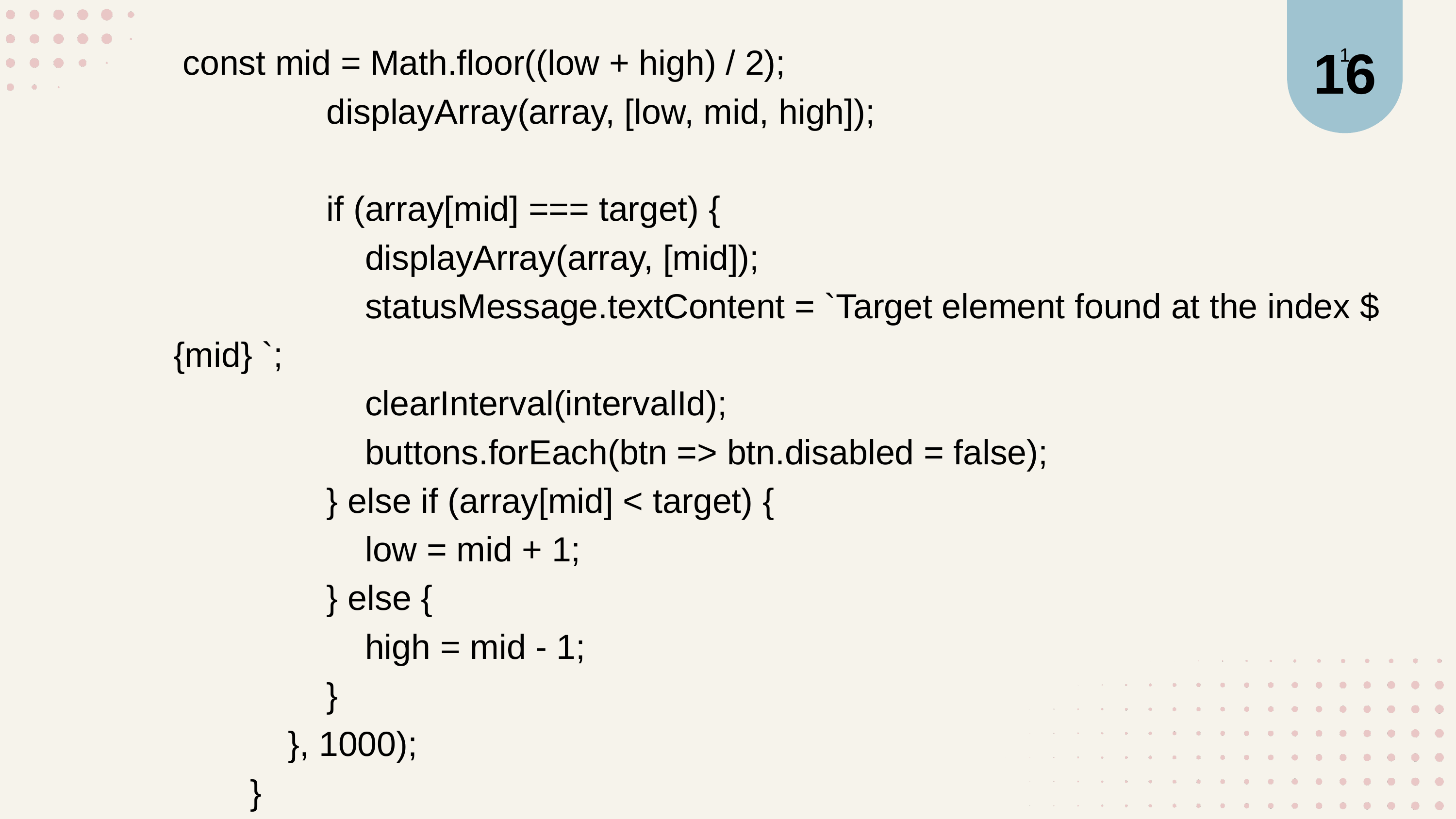

1
16

 const mid = Math.floor((low + high) / 2);
                displayArray(array, [low, mid, high]);

                if (array[mid] === target) {
                    displayArray(array, [mid]);
                    statusMessage.textContent = `Target element found at the index ${mid} `;
                    clearInterval(intervalId);
                    buttons.forEach(btn => btn.disabled = false);
                } else if (array[mid] < target) {
                    low = mid + 1;
                } else {
                    high = mid - 1;
                }
            }, 1000);
        }